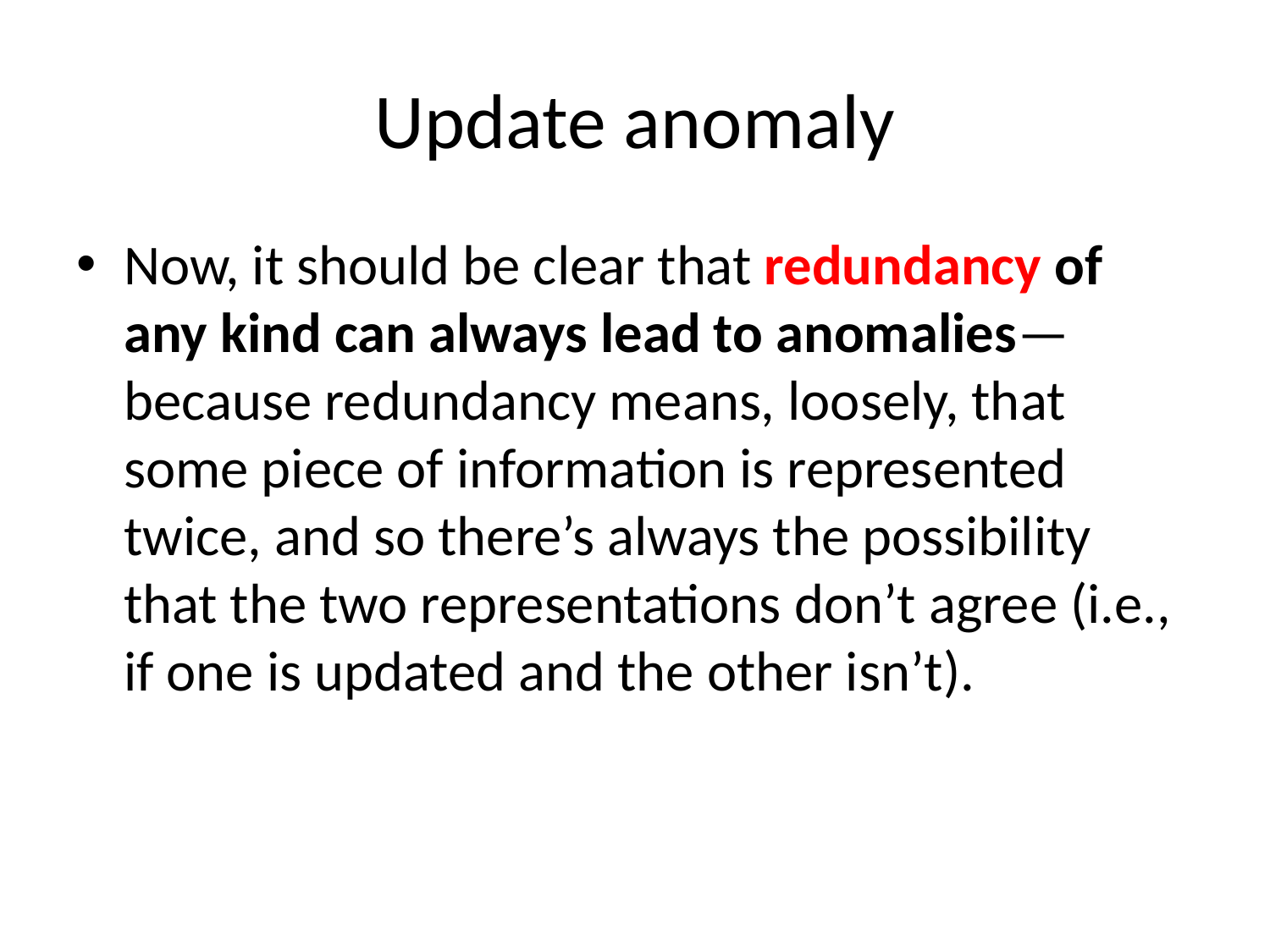

# Update anomaly
Now, it should be clear that redundancy of any kind can always lead to anomalies—because redundancy means, loosely, that some piece of information is represented twice, and so there’s always the possibility that the two representations don’t agree (i.e., if one is updated and the other isn’t).